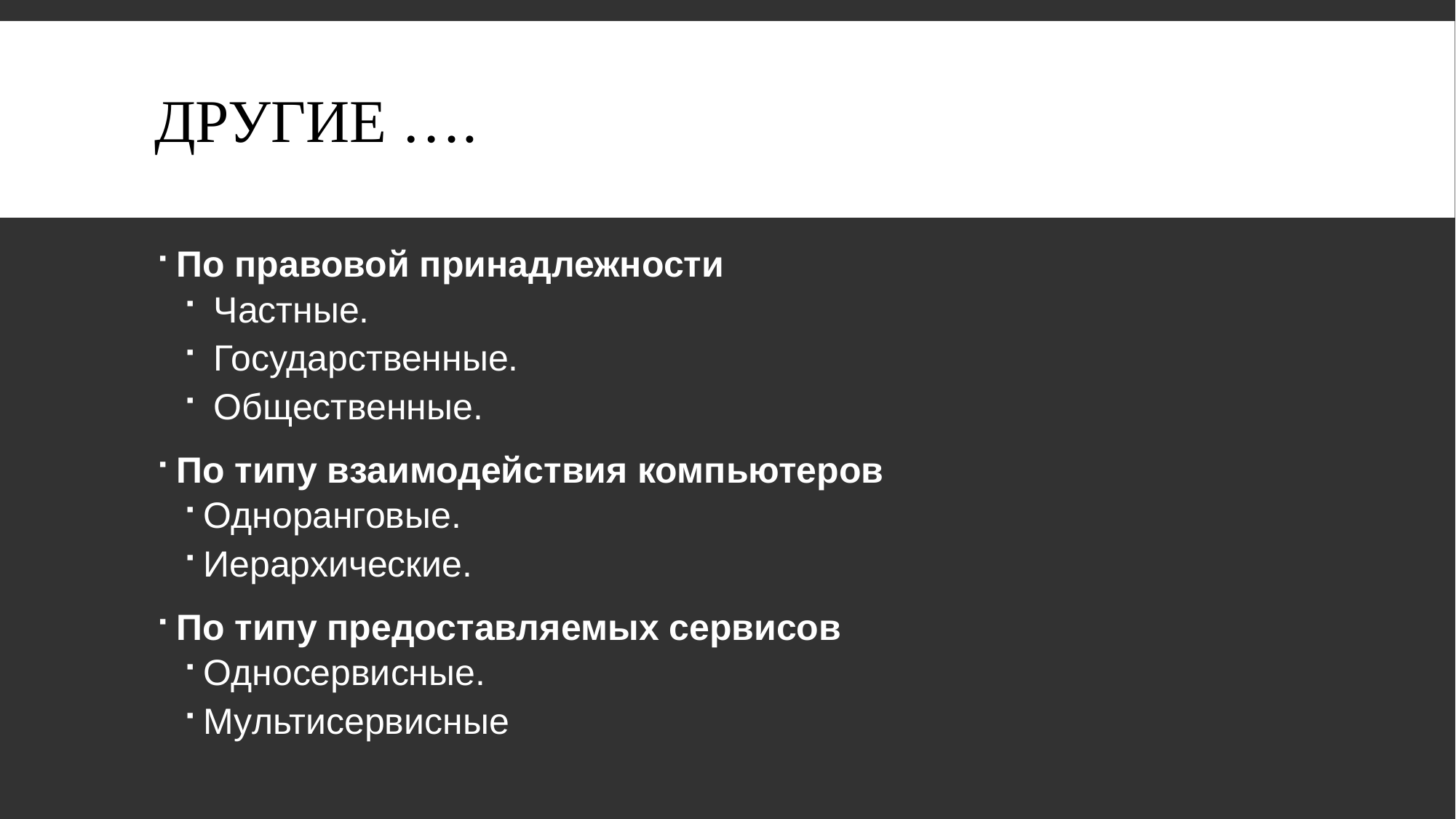

# Другие ….
По правовой принадлежности
 Частные.
 Государственные.
 Общественные.
По типу взаимодействия компьютеров
Одноранговые.
Иерархические.
По типу предоставляемых сервисов
Односервисные.
Мультисервисные